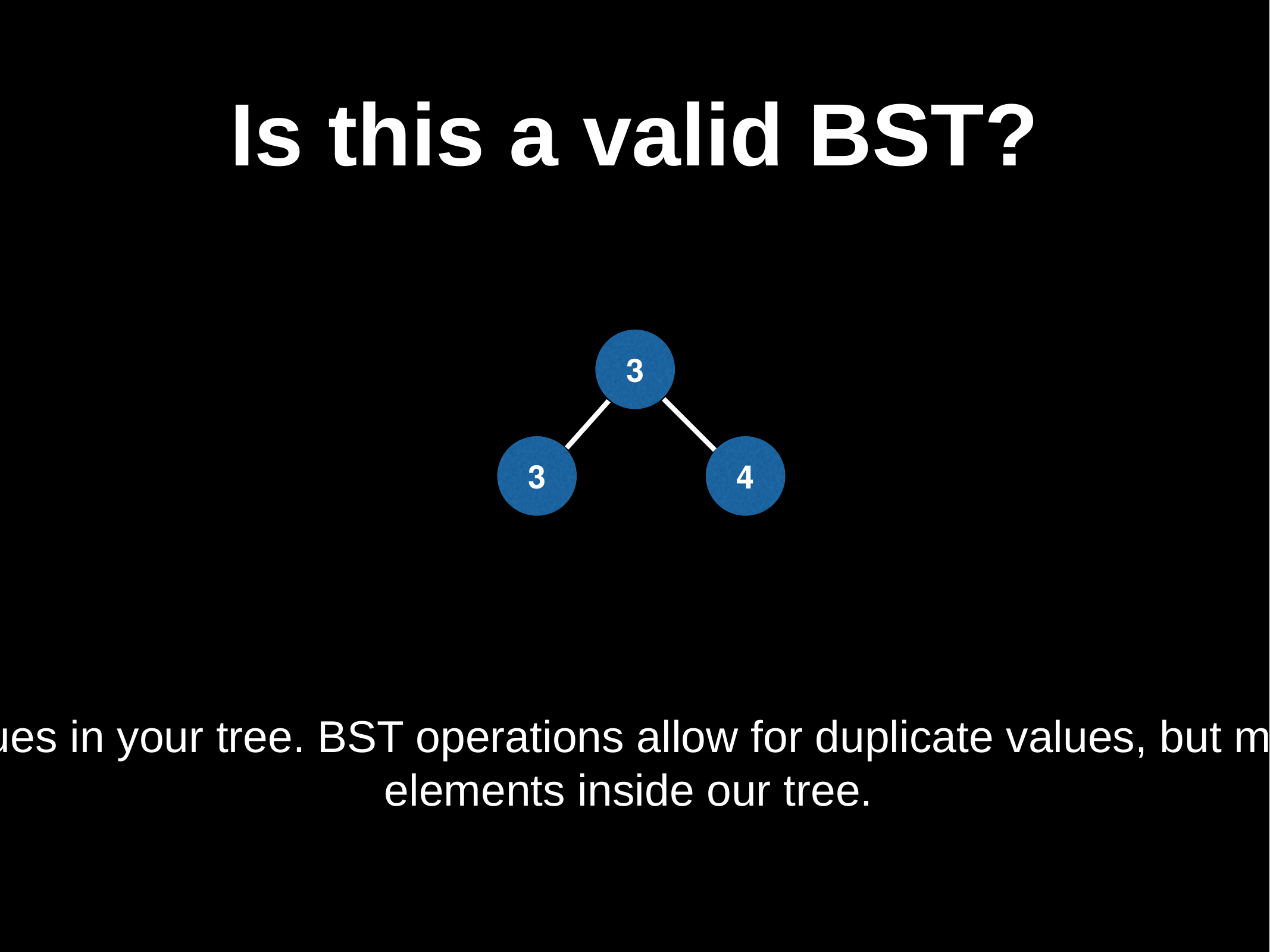

# Is this a valid BST?
3

3
4
It depends on whether you want to allow duplicate values in your tree. BST operations allow for duplicate values, but most of the time we are only interested in having unique elements inside our tree.